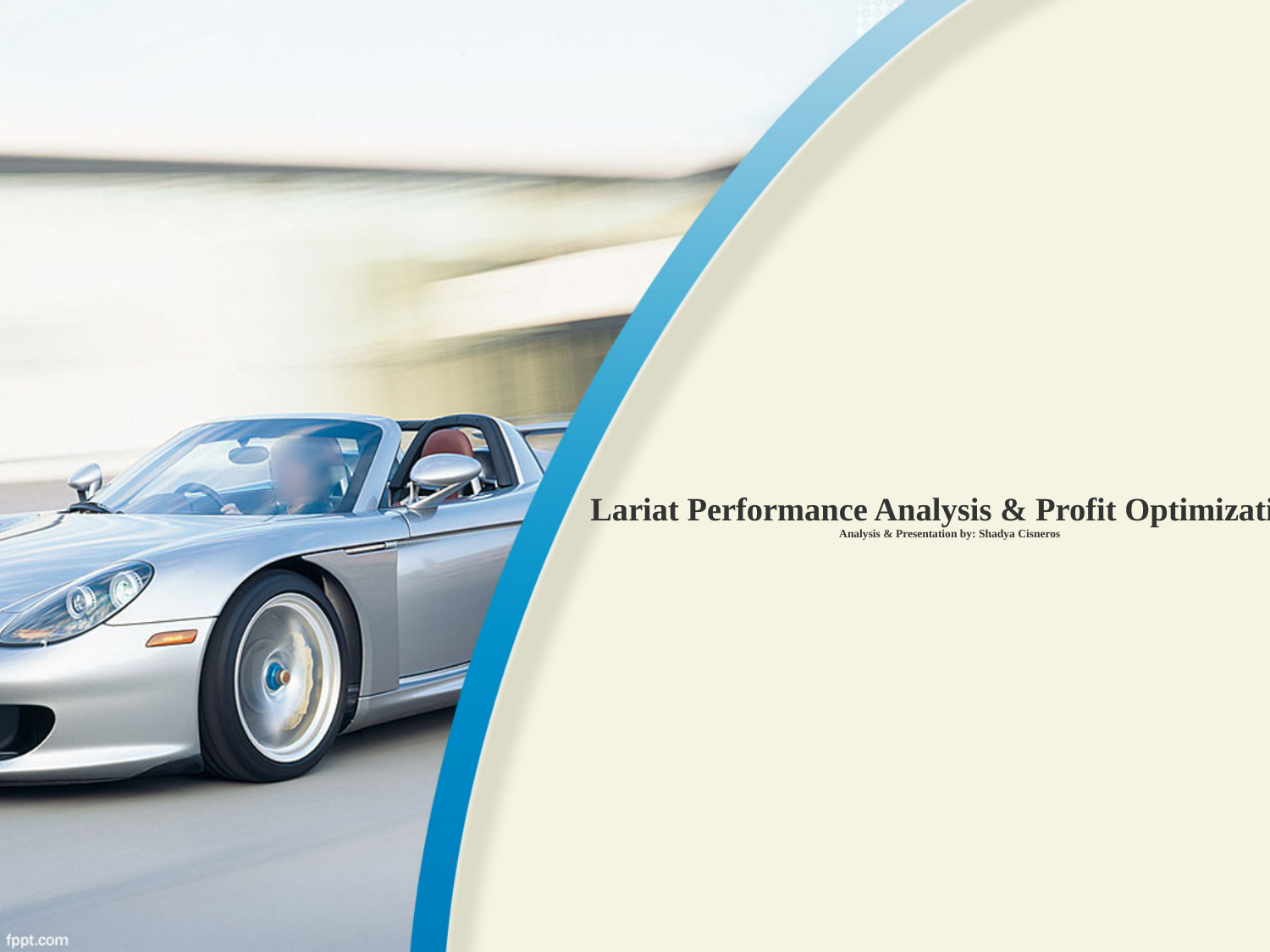

# Lariat Performance Analysis & Profit Optimization Analysis & Presentation by: Shadya Cisneros